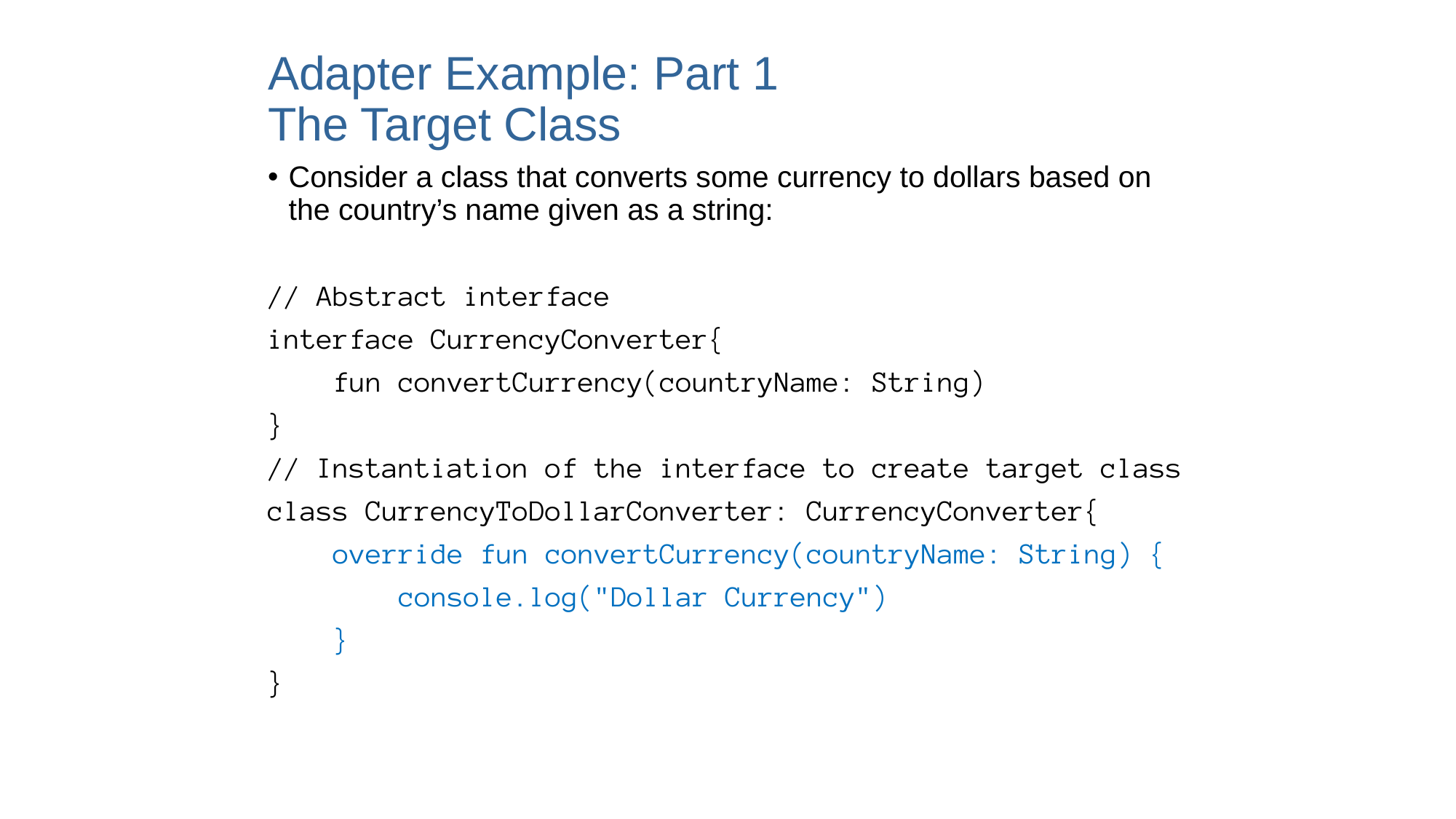

# Adapter Example: Part 1 The Target Class
Consider a class that converts some currency to dollars based on the country’s name given as a string:

// Abstract interface
interface CurrencyConverter{
    fun convertCurrency(countryName: String)
}
// Instantiation of the interface to create target class
class CurrencyToDollarConverter: CurrencyConverter{
    override fun convertCurrency(countryName: String) {
        console.log("Dollar Currency")
    }
}